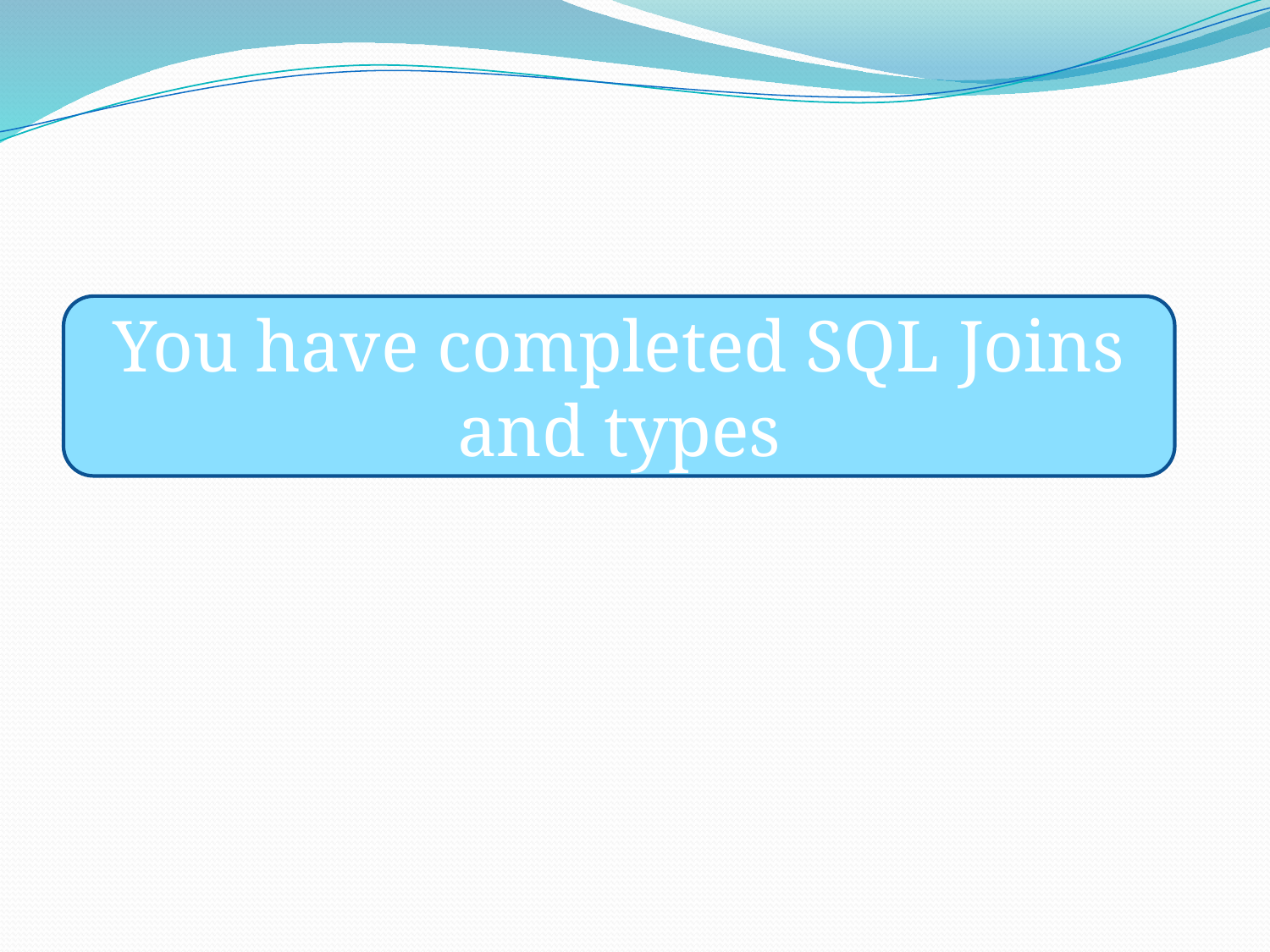

#

You have completed SQL Joins and types